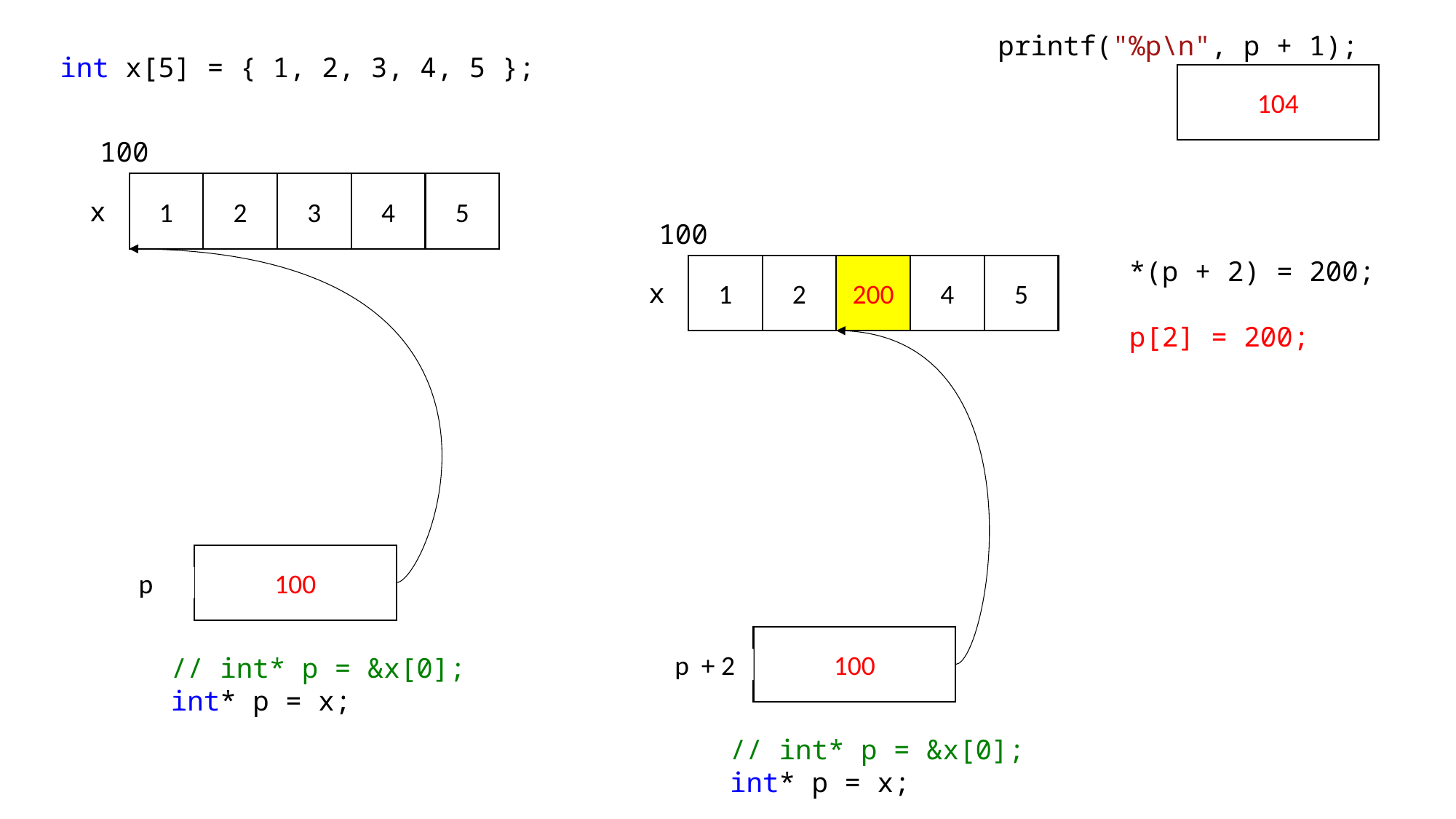

printf("%p\n", p + 1);
int x[5] = { 1, 2, 3, 4, 5 };
104
100
1
2
3
4
5
x
100
*(p + 2) = 200;

p[2] = 200;
1
2
200
4
5
x
100
p
100
// int* p = &x[0];
int* p = x;
p  + 2
// int* p = &x[0];
int* p = x;